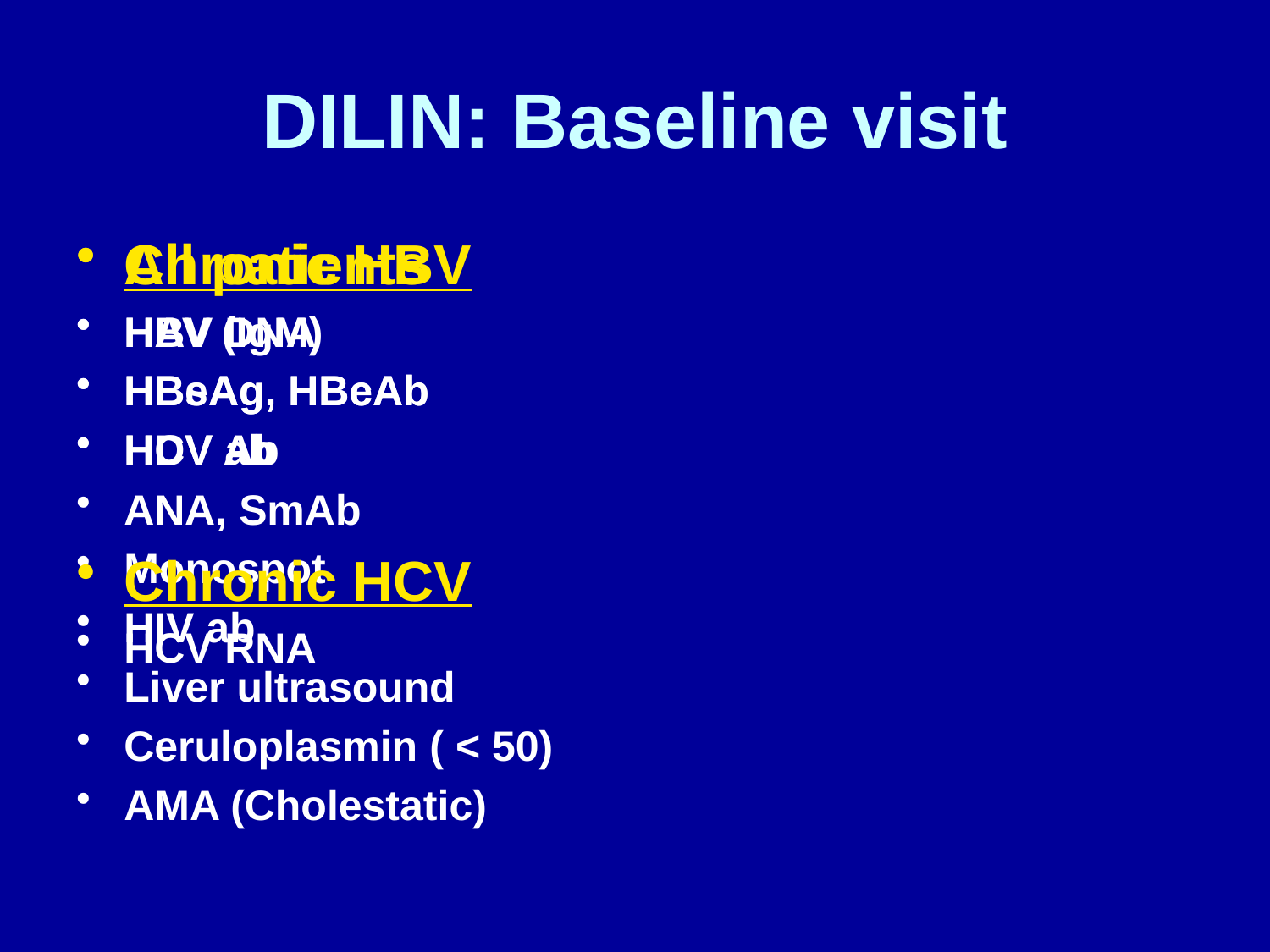

# DILIN: Baseline visit
All patients
HAV (IgM)
HBsAg, HBcAb
HCV ab
ANA, SmAb
Monospot
HIV ab
Liver ultrasound
Ceruloplasmin ( < 50)
AMA (Cholestatic)

Chronic HBV
HBV DNA
HBeAg, HBeAb
HDV Ab

Chronic HCV
HCV RNA